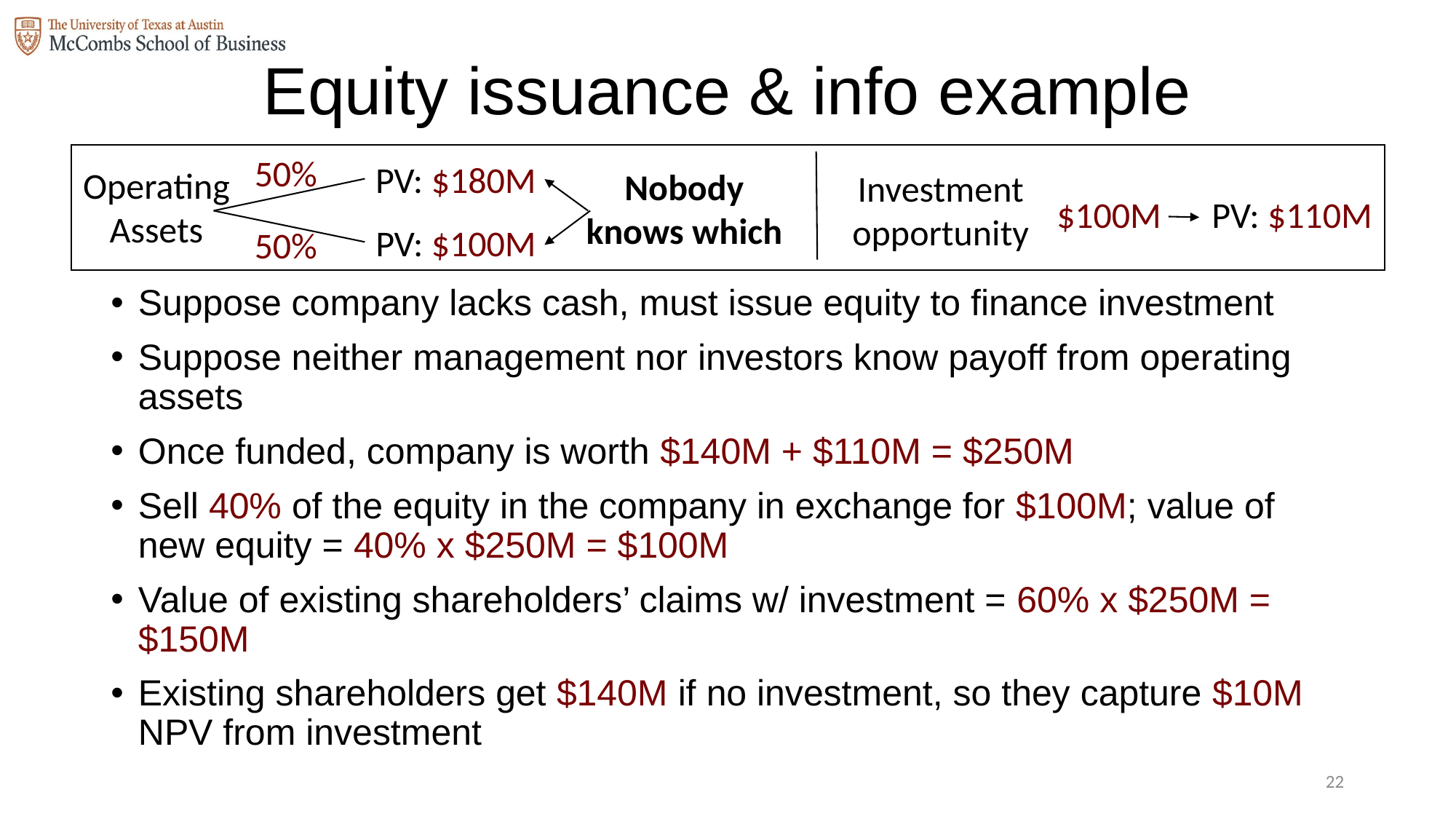

# Equity issuance & info example

50%
PV: $180M
Operating Assets
Nobody knows which
Investment opportunity
$100M
PV: $110M
PV: $100M
50%
Suppose company lacks cash, must issue equity to finance investment
Suppose neither management nor investors know payoff from operating assets
Once funded, company is worth $140M + $110M = $250M
Sell 40% of the equity in the company in exchange for $100M; value of new equity = 40% x $250M = $100M
Value of existing shareholders’ claims w/ investment = 60% x $250M = $150M
Existing shareholders get $140M if no investment, so they capture $10M NPV from investment
22